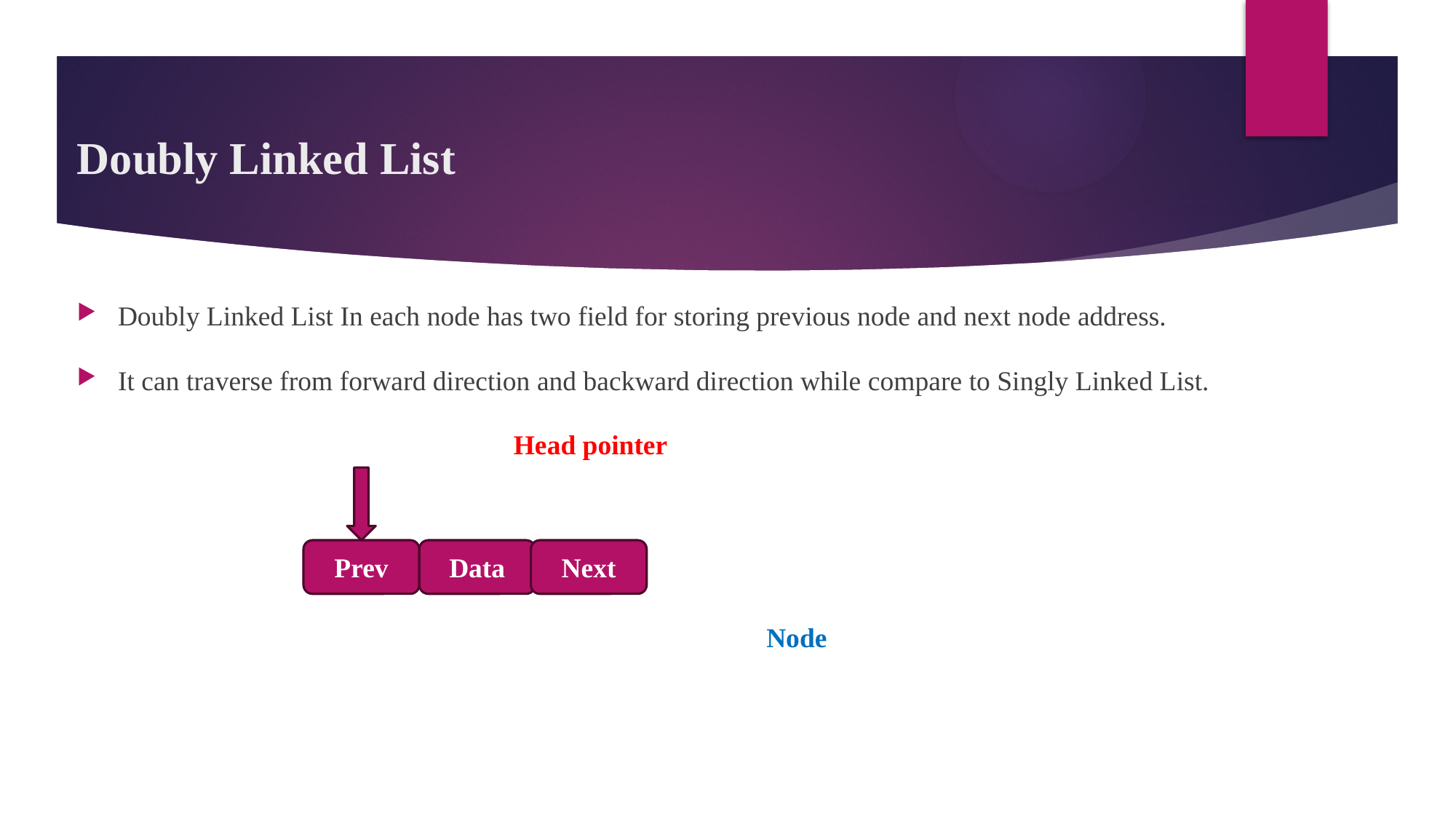

# Doubly Linked List
Doubly Linked List In each node has two field for storing previous node and next node address.
It can traverse from forward direction and backward direction while compare to Singly Linked List.
				Head pointer

						     Node

Prev
Next
Data